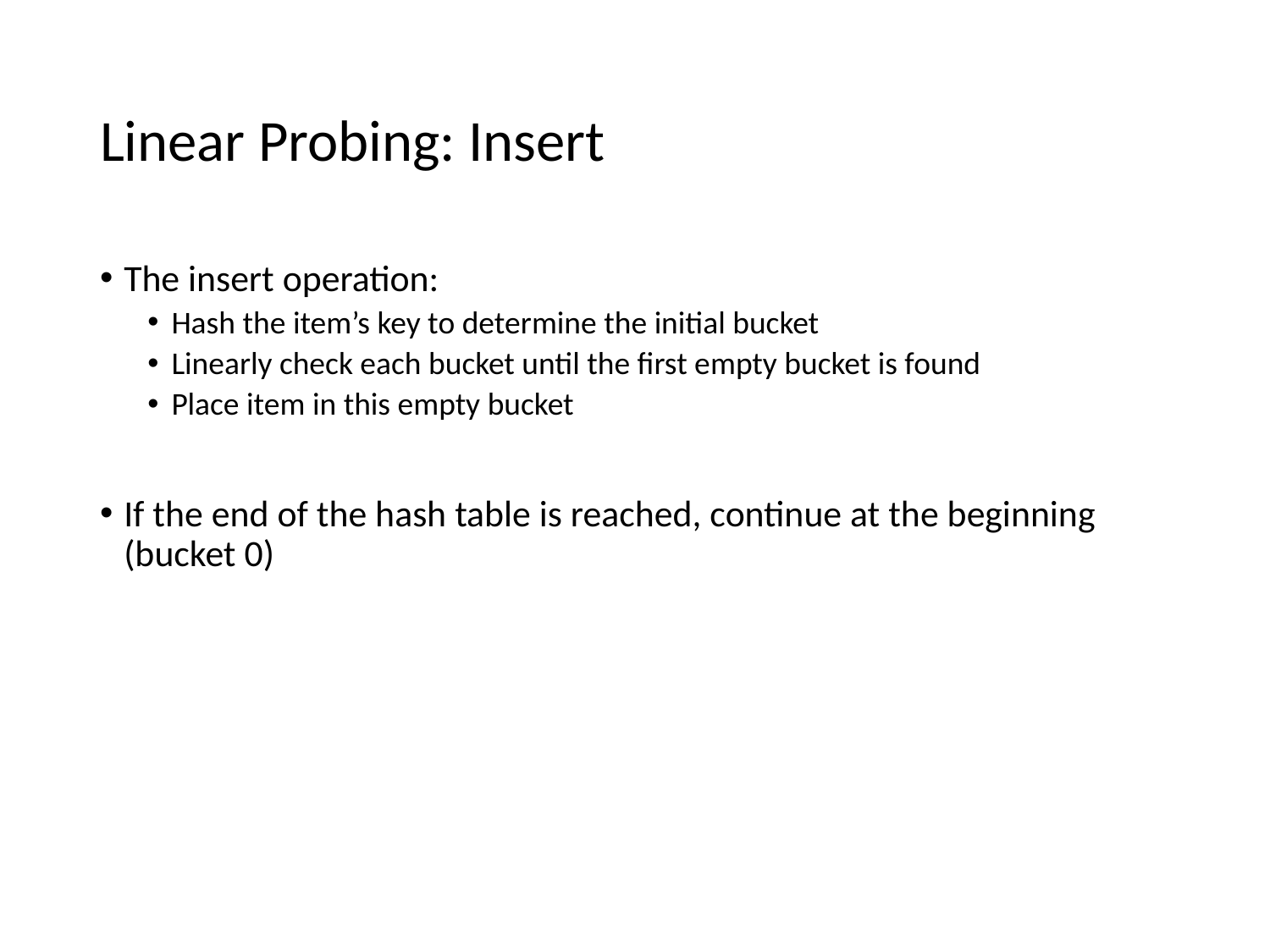

# Linear Probing: Insert
The insert operation:
Hash the item’s key to determine the initial bucket
Linearly check each bucket until the first empty bucket is found
Place item in this empty bucket

If the end of the hash table is reached, continue at the beginning (bucket 0)